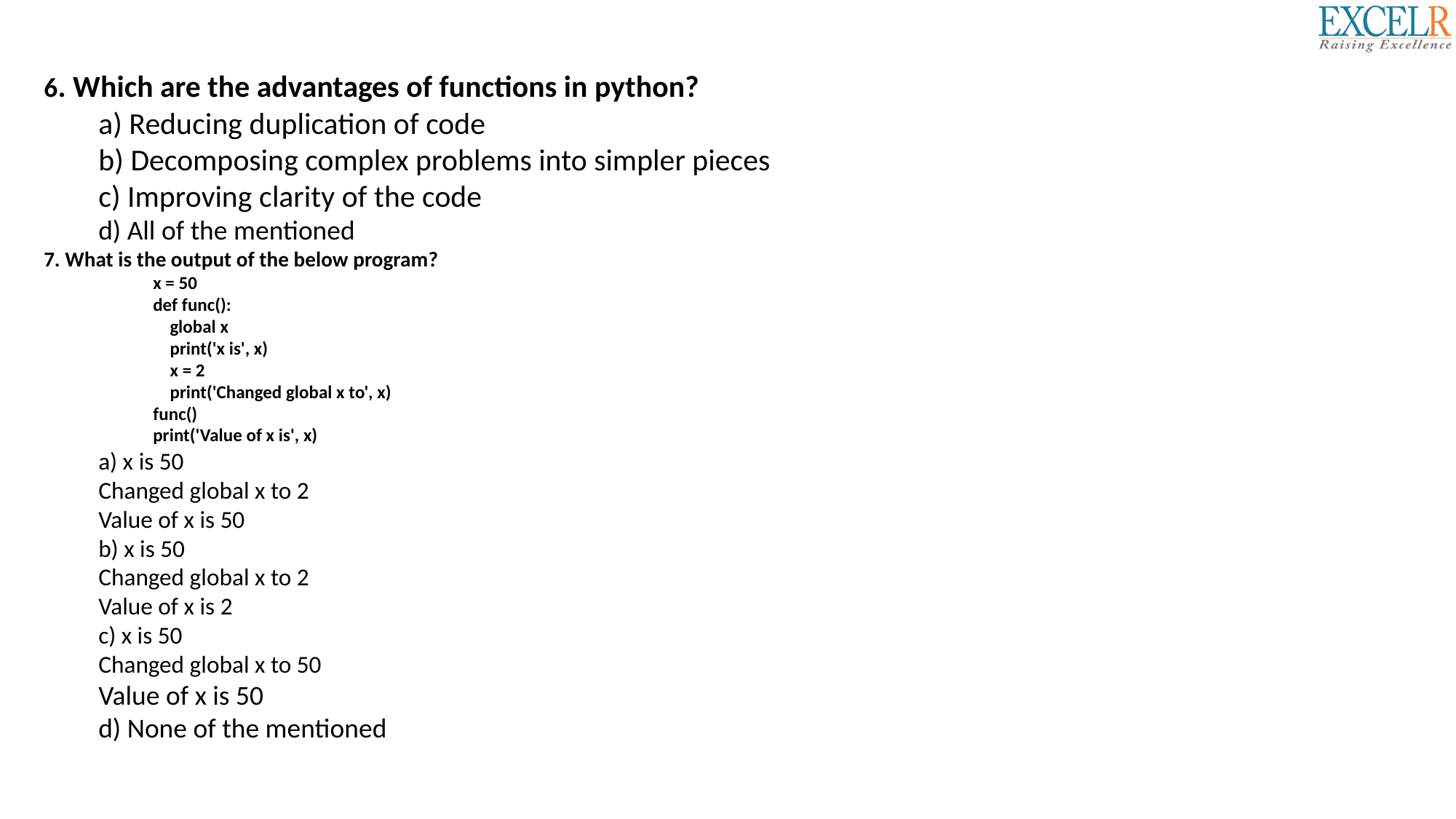

6. Which are the advantages of functions in python?
a) Reducing duplication of code
b) Decomposing complex problems into simpler pieces
c) Improving clarity of the code
d) All of the mentioned
7. What is the output of the below program?
x = 50
def func():
    global x
    print('x is', x)
    x = 2
    print('Changed global x to', x)
func()
print('Value of x is', x)
a) x is 50
Changed global x to 2
Value of x is 50
b) x is 50
Changed global x to 2
Value of x is 2
c) x is 50
Changed global x to 50
Value of x is 50
d) None of the mentioned